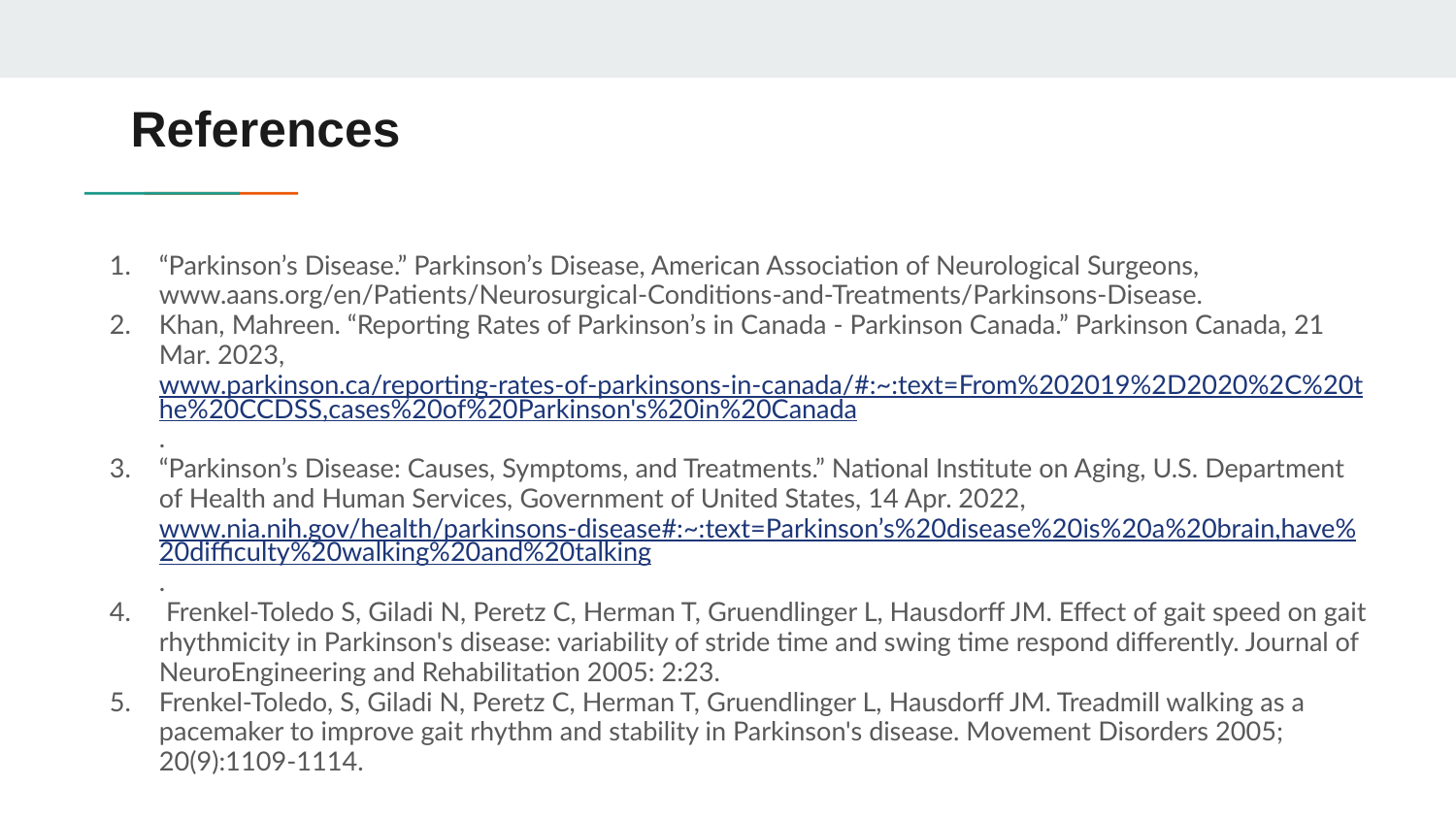

# References
“Parkinson’s Disease.” Parkinson’s Disease, American Association of Neurological Surgeons, www.aans.org/en/Patients/Neurosurgical-Conditions-and-Treatments/Parkinsons-Disease.
Khan, Mahreen. “Reporting Rates of Parkinson’s in Canada - Parkinson Canada.” Parkinson Canada, 21 Mar. 2023, www.parkinson.ca/reporting-rates-of-parkinsons-in-canada/#:~:text=From%202019%2D2020%2C%20the%20CCDSS,cases%20of%20Parkinson's%20in%20Canada.
“Parkinson’s Disease: Causes, Symptoms, and Treatments.” National Institute on Aging, U.S. Department of Health and Human Services, Government of United States, 14 Apr. 2022, www.nia.nih.gov/health/parkinsons-disease#:~:text=Parkinson’s%20disease%20is%20a%20brain,have%20difficulty%20walking%20and%20talking.
 Frenkel-Toledo S, Giladi N, Peretz C, Herman T, Gruendlinger L, Hausdorff JM. Effect of gait speed on gait rhythmicity in Parkinson's disease: variability of stride time and swing time respond differently. Journal of NeuroEngineering and Rehabilitation 2005: 2:23.
Frenkel-Toledo, S, Giladi N, Peretz C, Herman T, Gruendlinger L, Hausdorff JM. Treadmill walking as a pacemaker to improve gait rhythm and stability in Parkinson's disease. Movement Disorders 2005; 20(9):1109-1114.